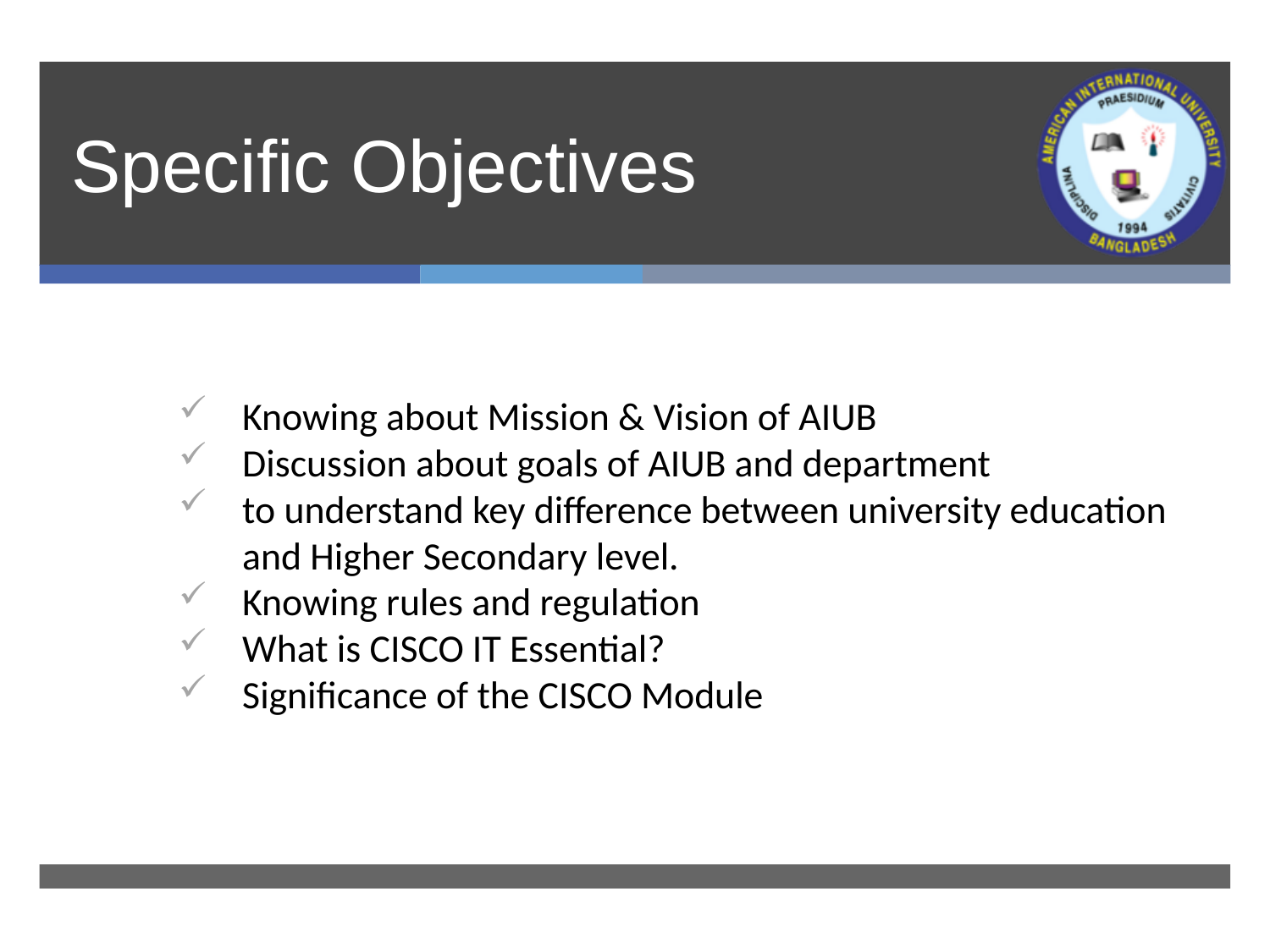

# Specific Objectives
Knowing about Mission & Vision of AIUB
Discussion about goals of AIUB and department
to understand key difference between university education and Higher Secondary level.
Knowing rules and regulation
What is CISCO IT Essential?
Significance of the CISCO Module